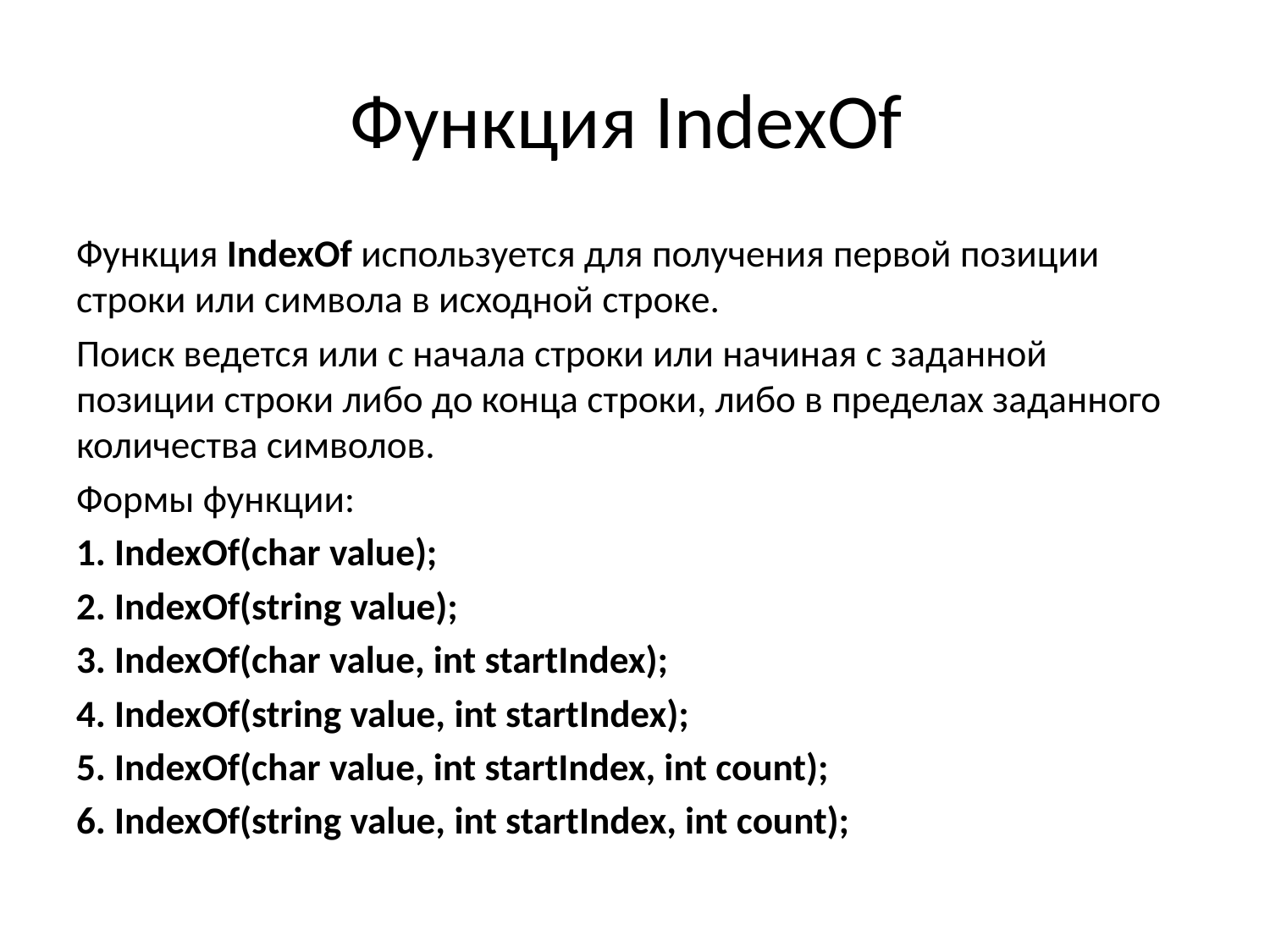

# Функция IndexOf
Функция IndexOf используется для получения первой позиции строки или символа в исходной строке.
Поиск ведется или с начала строки или начиная с заданной позиции строки либо до конца строки, либо в пределах заданного количества символов.
Формы функции:
1. IndexOf(char value);
2. IndexOf(string value);
3. IndexOf(char value, int startIndex);
4. IndexOf(string value, int startIndex);
5. IndexOf(char value, int startIndex, int count);
6. IndexOf(string value, int startIndex, int count);